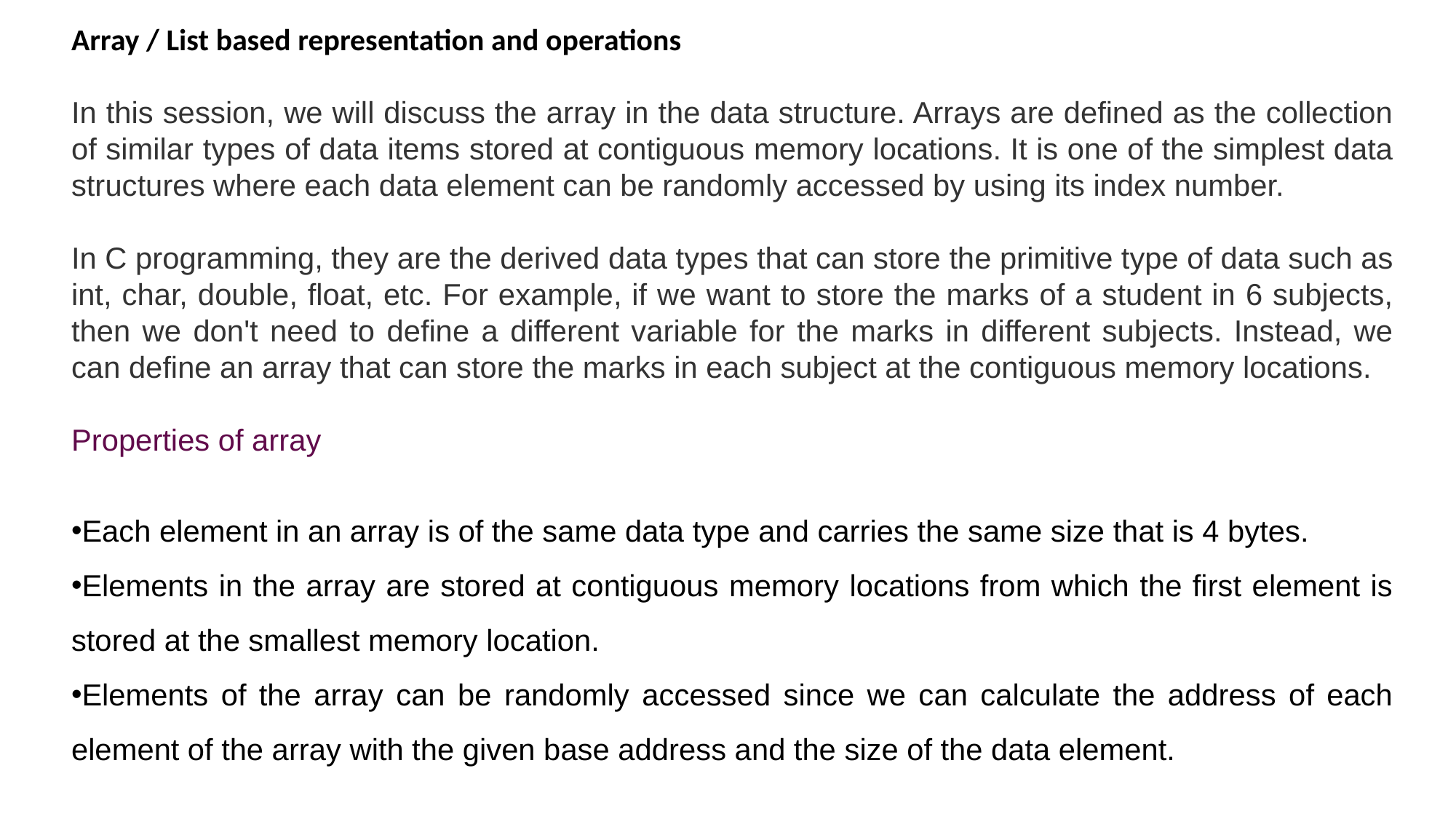

Array / List based representation and operations

In this session, we will discuss the array in the data structure. Arrays are defined as the collection of similar types of data items stored at contiguous memory locations. It is one of the simplest data structures where each data element can be randomly accessed by using its index number.

In C programming, they are the derived data types that can store the primitive type of data such as int, char, double, float, etc. For example, if we want to store the marks of a student in 6 subjects, then we don't need to define a different variable for the marks in different subjects. Instead, we can define an array that can store the marks in each subject at the contiguous memory locations.

Properties of array

Each element in an array is of the same data type and carries the same size that is 4 bytes.
Elements in the array are stored at contiguous memory locations from which the first element is stored at the smallest memory location.
Elements of the array can be randomly accessed since we can calculate the address of each element of the array with the given base address and the size of the data element.